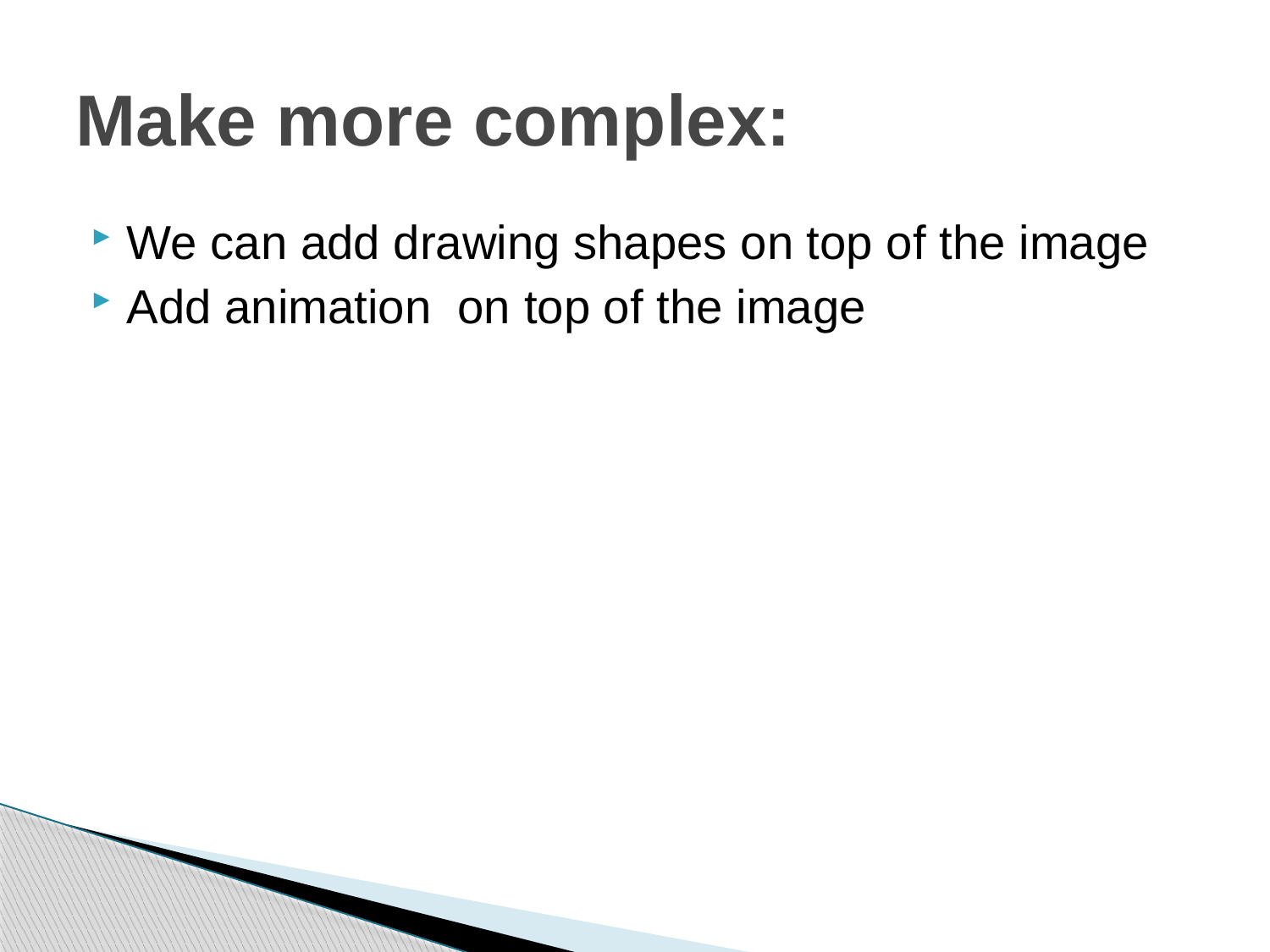

# Make more complex:
We can add drawing shapes on top of the image
Add animation  on top of the image